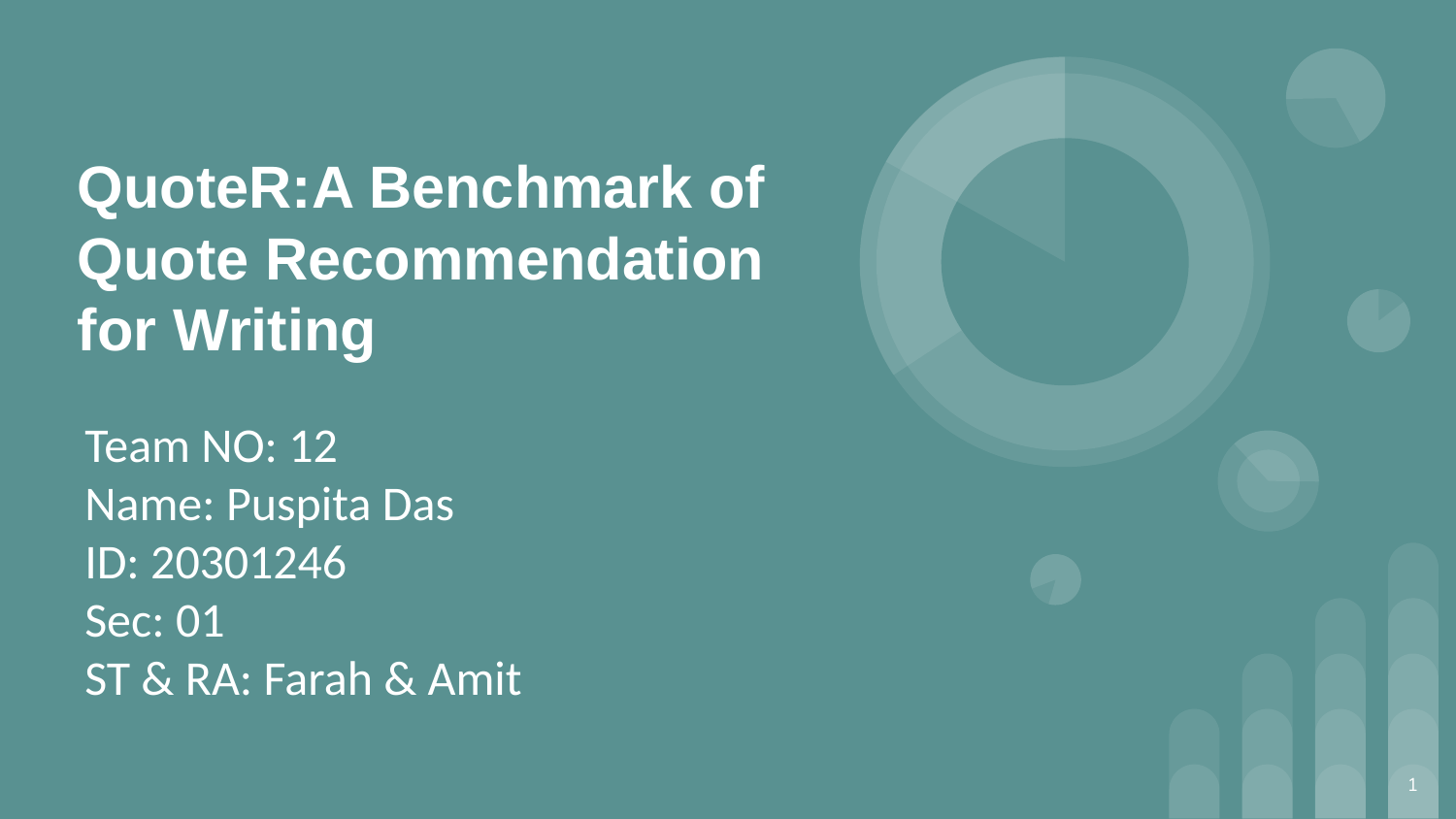

# QuoteR:A Benchmark of Quote Recommendation for Writing
Team NO: 12
Name: Puspita Das
ID: 20301246
Sec: 01
ST & RA: Farah & Amit

1